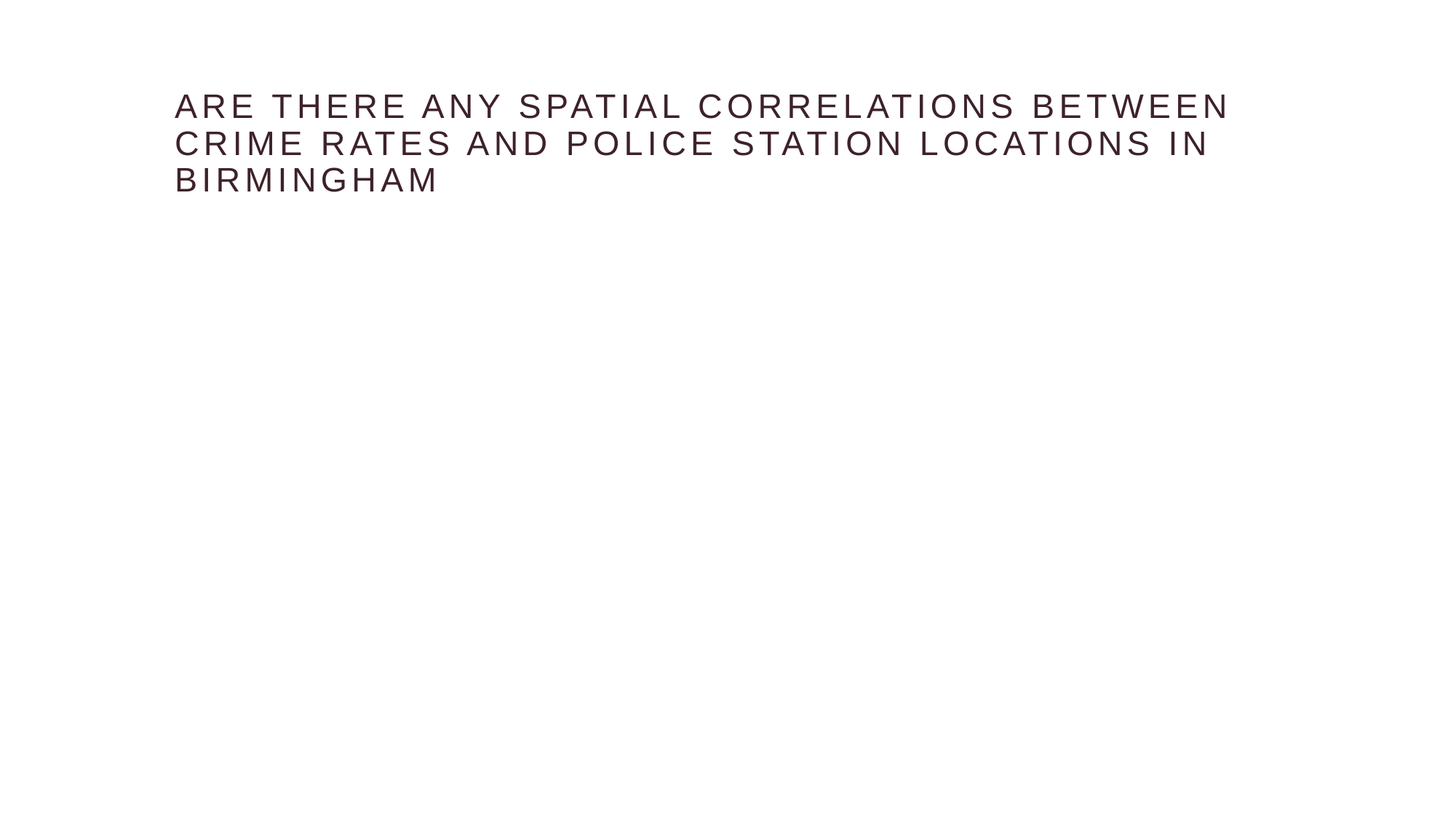

# Are there any spatial correlations between crime rates and police station locations in Birmingham